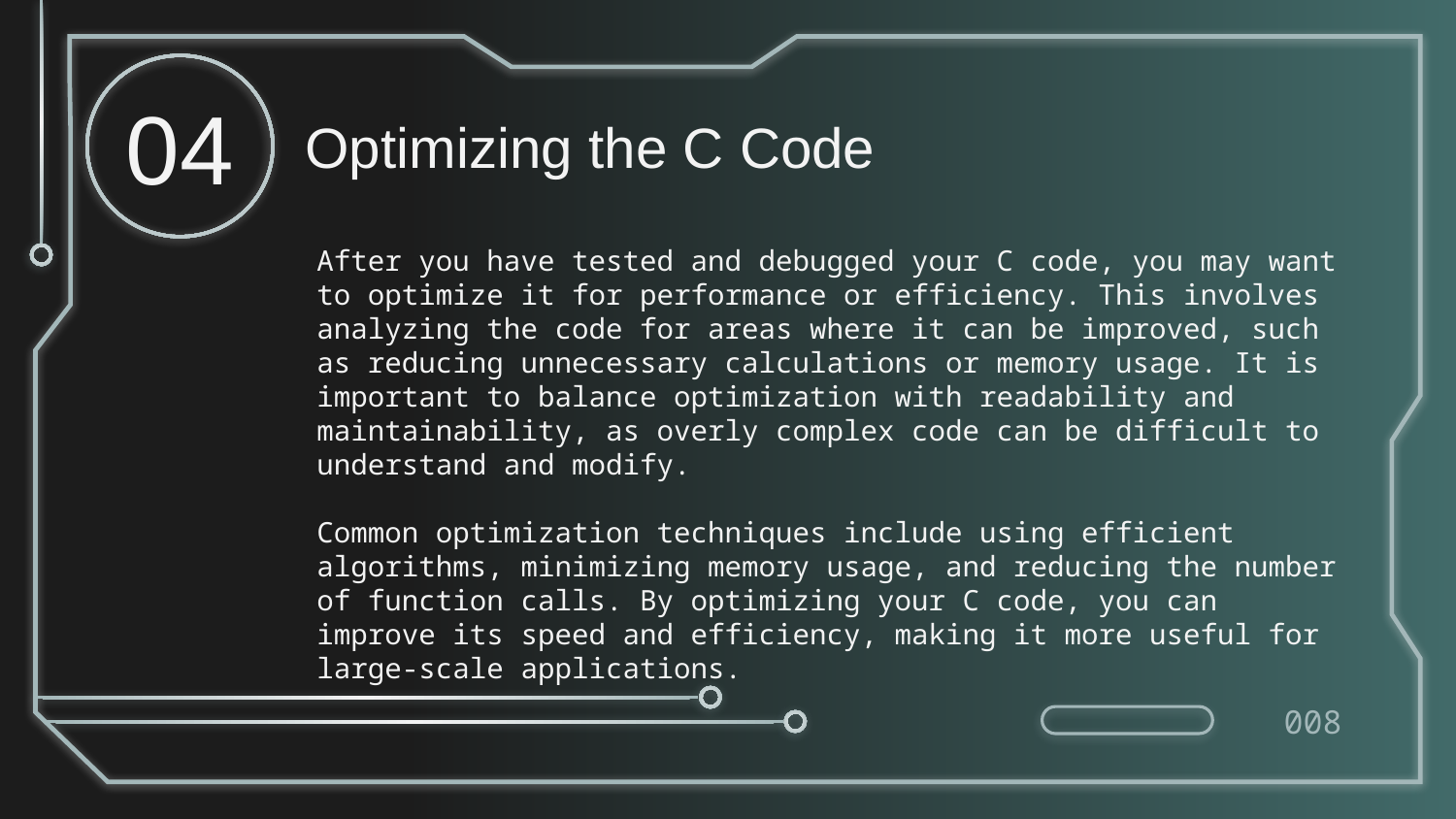

04
# Optimizing the C Code
	After you have tested and debugged your C code, you may want to optimize it for performance or efficiency. This involves analyzing the code for areas where it can be improved, such as reducing unnecessary calculations or memory usage. It is important to balance optimization with readability and maintainability, as overly complex code can be difficult to understand and modify.

	Common optimization techniques include using efficient algorithms, minimizing memory usage, and reducing the number of function calls. By optimizing your C code, you can improve its speed and efficiency, making it more useful for large-scale applications.

008